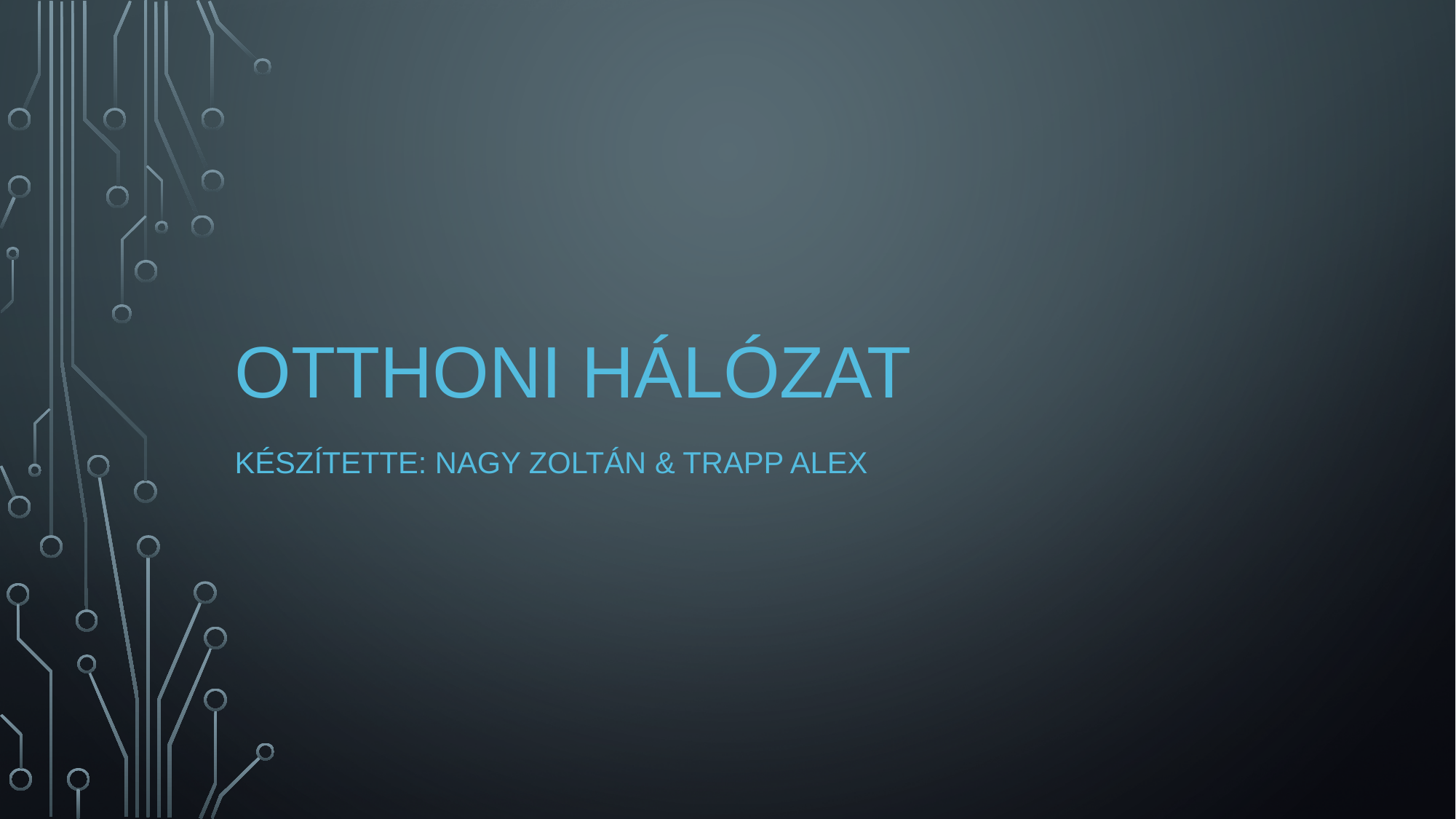

# Otthoni Hálózat
Készítette: Nagy zoltán & trapp alex